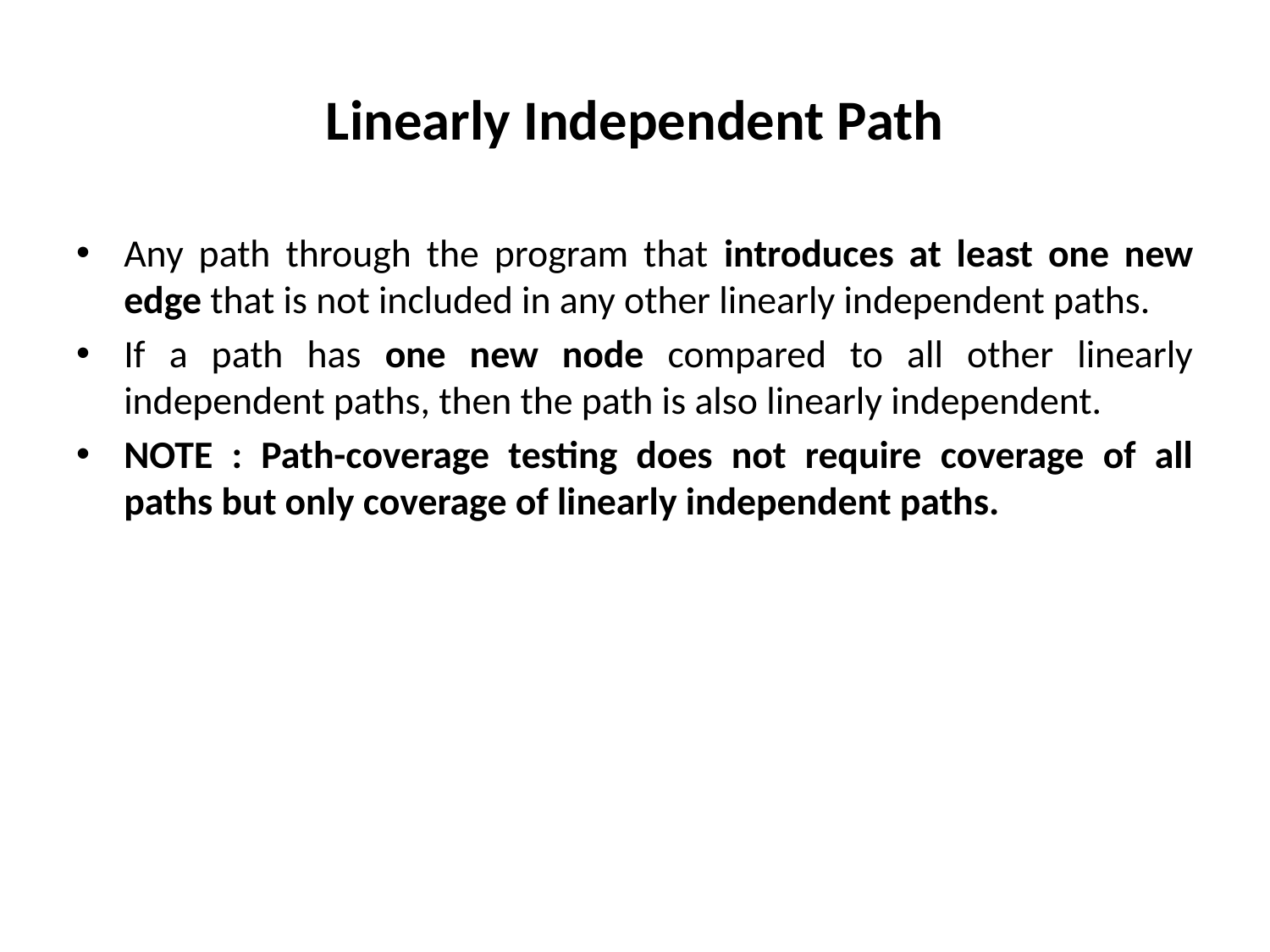

# Linearly Independent Path
Any path through the program that introduces at least one new edge that is not included in any other linearly independent paths.
If a path has one new node compared to all other linearly independent paths, then the path is also linearly independent.
NOTE : Path-coverage testing does not require coverage of all paths but only coverage of linearly independent paths.